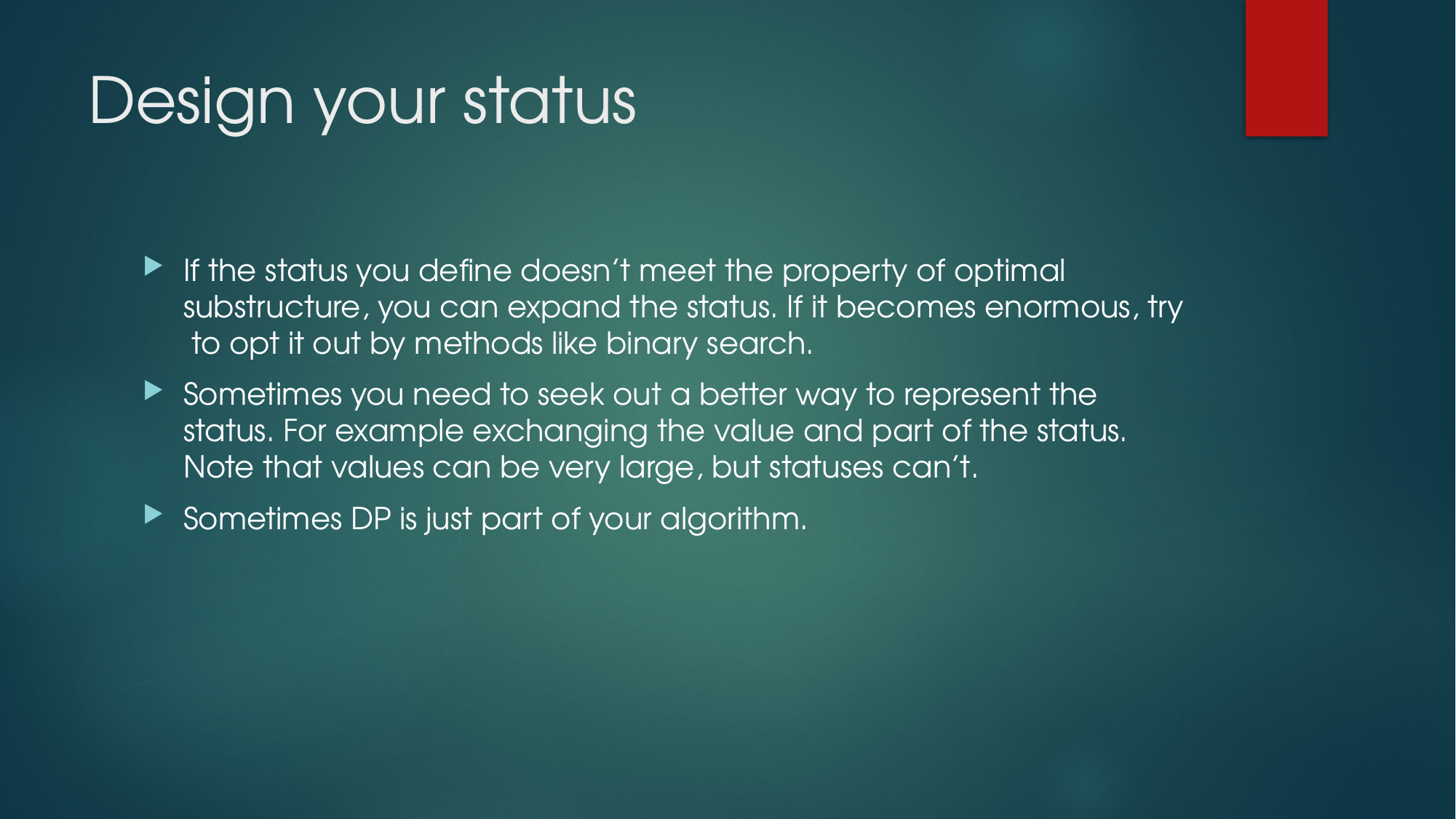

# Design your status
If the status you define doesn’t meet the property of optimal substructure, you can expand the status. If it becomes enormous, try  to opt it out by methods like binary search.
Sometimes you need to seek out a better way to represent the status. For example exchanging the value and part of the status. Note that values can be very large, but statuses can’t.
Sometimes DP is just part of your algorithm.